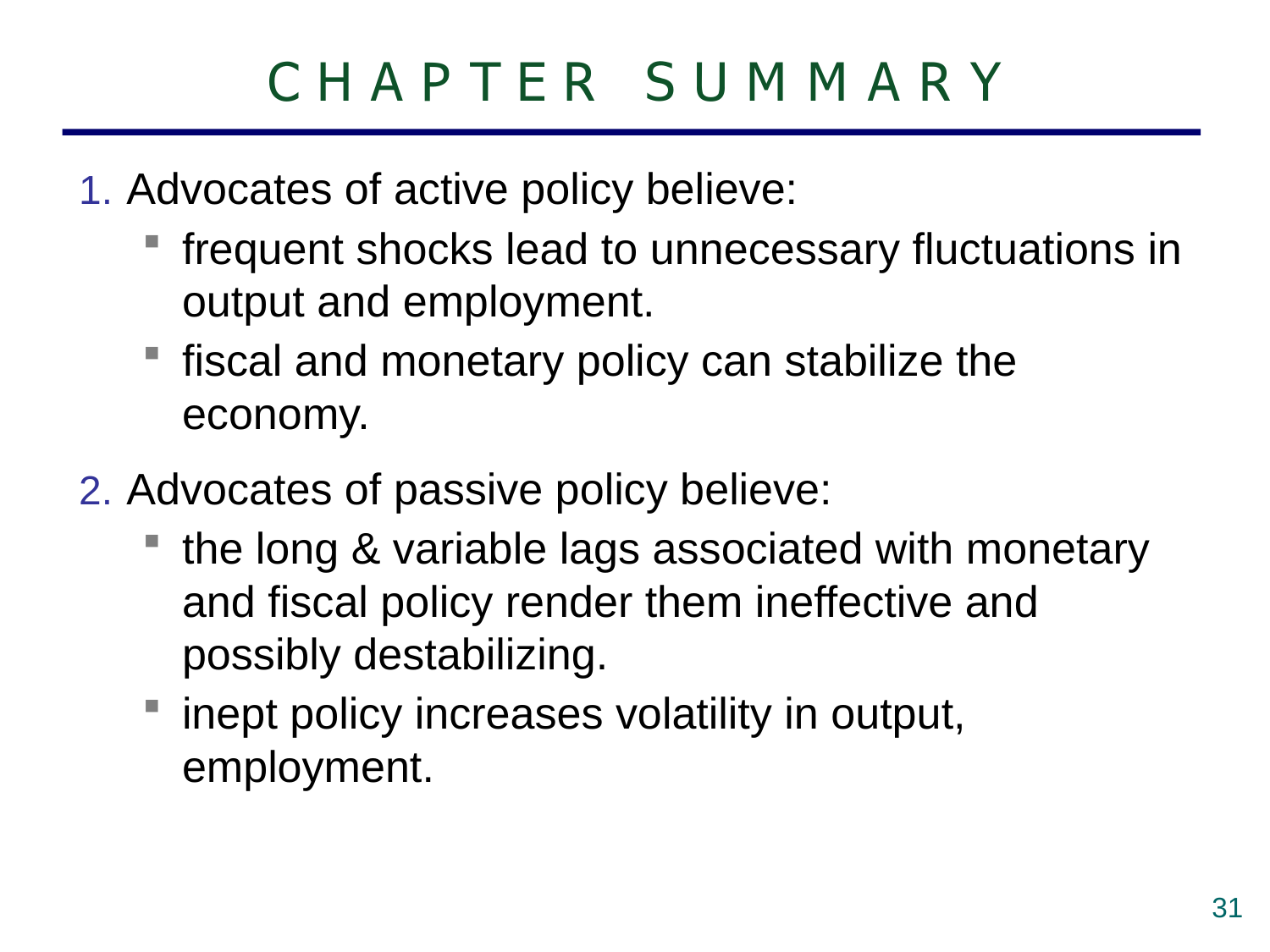

# CHAPTER SUMMARY

1.	Advocates of active policy believe:
frequent shocks lead to unnecessary fluctuations in output and employment.
fiscal and monetary policy can stabilize the economy.
2.	Advocates of passive policy believe:
the long & variable lags associated with monetary and fiscal policy render them ineffective and possibly destabilizing.
inept policy increases volatility in output, employment.
31